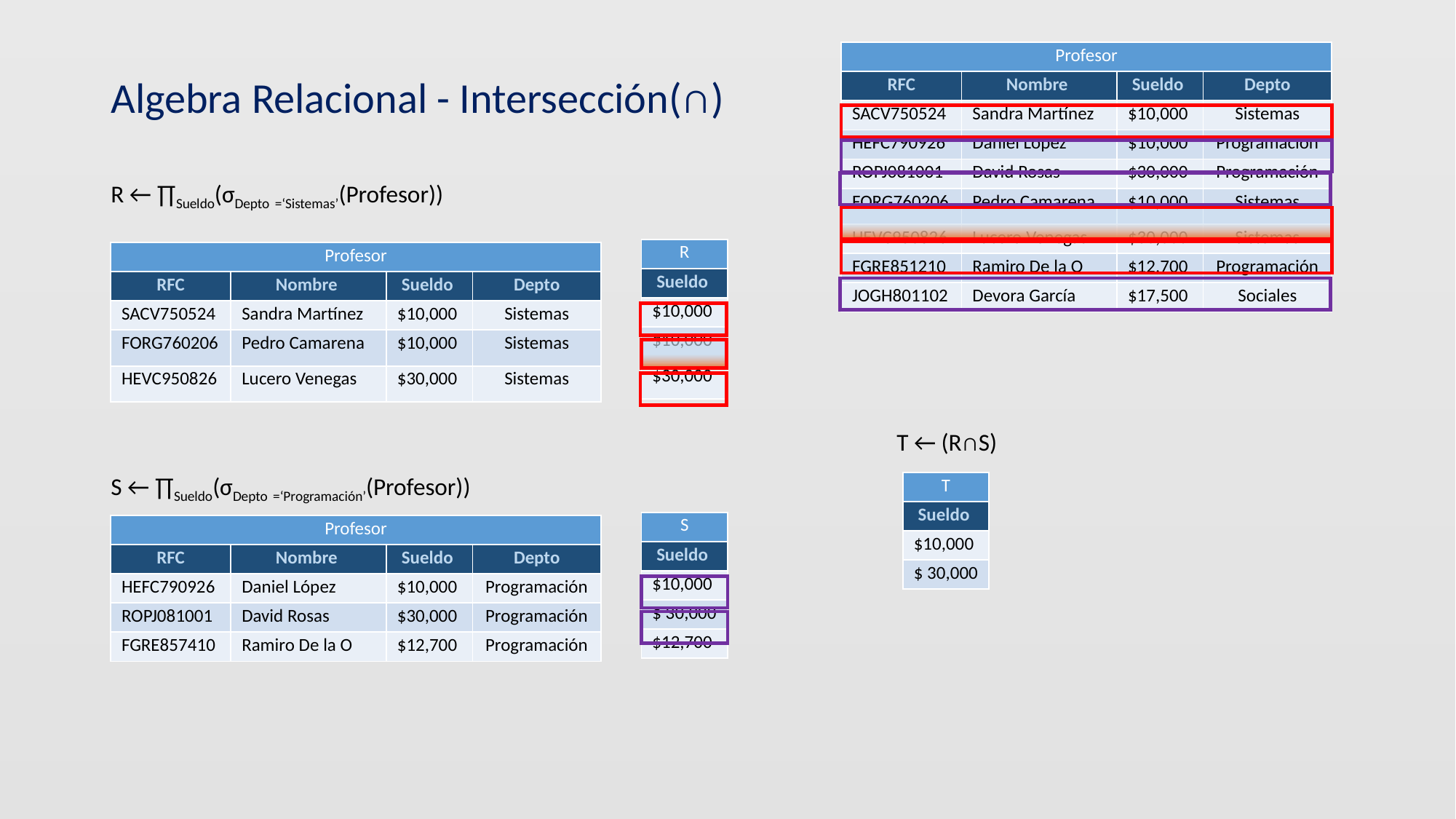

| Profesor |  |  |  |
| --- | --- | --- | --- |
| RFC | Nombre | Sueldo | Depto |
| SACV750524 | Sandra Martínez | $10,000 | Sistemas |
| HEFC790926 | Daniel López | $10,000 | Programación |
| ROPJ081001 | David Rosas | $30,000 | Programación |
| FORG760206 | Pedro Camarena | $10,000 | Sistemas |
| HEVC950826 | Lucero Venegas | $30,000 | Sistemas |
| FGRE851210 | Ramiro De la O | $12,700 | Programación |
| JOGH801102 | Devora García | $17,500 | Sociales |
Algebra Relacional - Intersección(∩)

R ← ∏Sueldo(σDepto =‘Sistemas’(Profesor))

						                        T ← (R∩S)
S ← ∏Sueldo(σDepto =‘Programación’(Profesor))

| R |
| --- |
| Sueldo |
| $10,000 |
| $10,000 |
| $30,000 |

| Profesor |  |  |  |
| --- | --- | --- | --- |
| RFC | Nombre | Sueldo | Depto |
| SACV750524 | Sandra Martínez | $10,000 | Sistemas |
| FORG760206 | Pedro Camarena | $10,000 | Sistemas |
| HEVC950826 | Lucero Venegas | $30,000 | Sistemas |

| T |
| --- |
| Sueldo |
| $10,000 |
| $ 30,000 |
| S |
| --- |
| Sueldo |
| $10,000 |
| $ 30,000 |
| $12,700 |
| Profesor |  |  |  |
| --- | --- | --- | --- |
| RFC | Nombre | Sueldo | Depto |
| HEFC790926 | Daniel López | $10,000 | Programación |
| ROPJ081001 | David Rosas | $30,000 | Programación |
| FGRE857410 | Ramiro De la O | $12,700 | Programación |